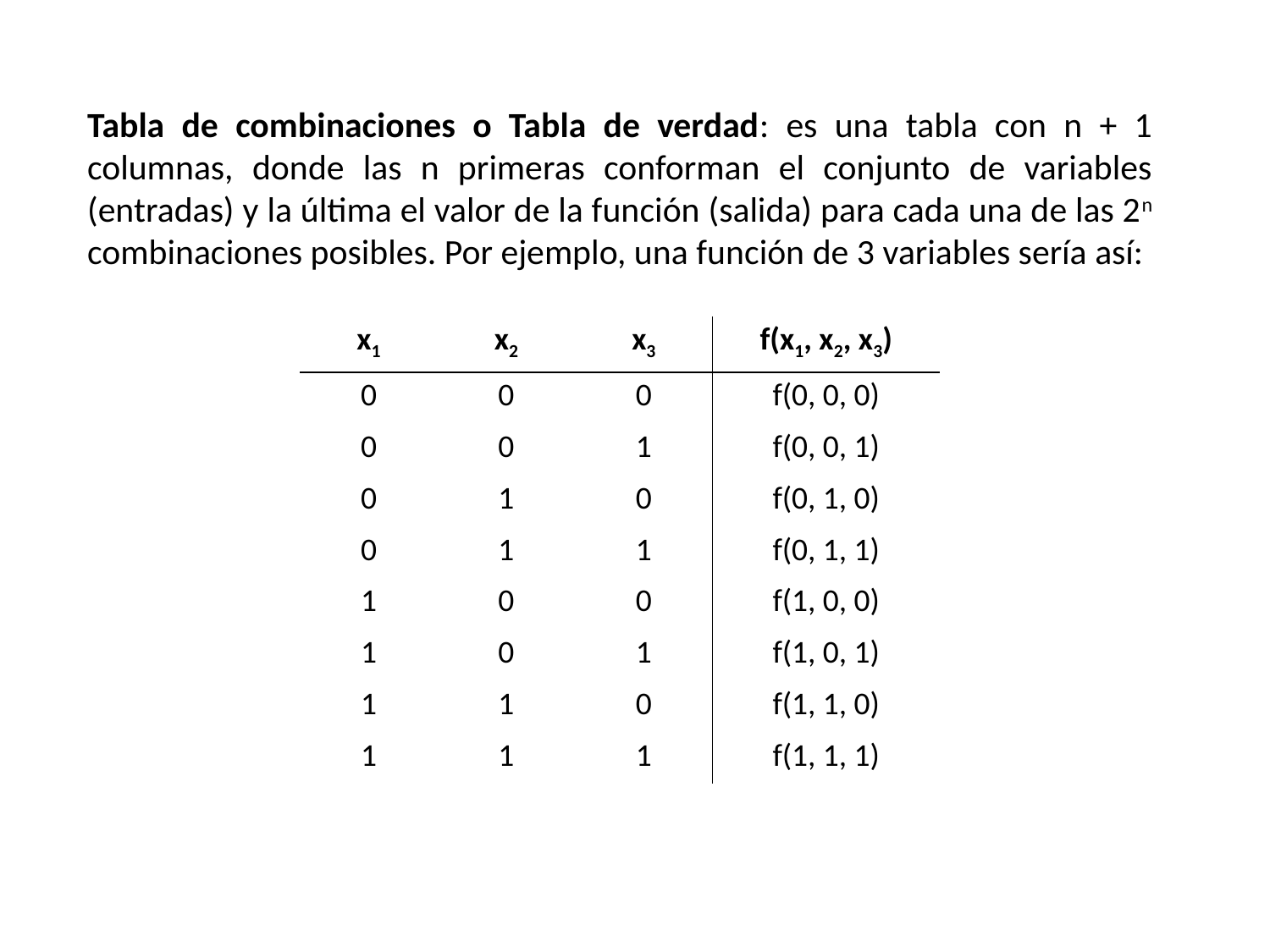

Tabla de combinaciones o Tabla de verdad: es una tabla con n + 1 columnas, donde las n primeras conforman el conjunto de variables (entradas) y la última el valor de la función (salida) para cada una de las 2n combinaciones posibles. Por ejemplo, una función de 3 variables sería así:
| x1 | x2 | x3 | f(x1, x2, x3) |
| --- | --- | --- | --- |
| 0 | 0 | 0 | f(0, 0, 0) |
| 0 | 0 | 1 | f(0, 0, 1) |
| 0 | 1 | 0 | f(0, 1, 0) |
| 0 | 1 | 1 | f(0, 1, 1) |
| 1 | 0 | 0 | f(1, 0, 0) |
| 1 | 0 | 1 | f(1, 0, 1) |
| 1 | 1 | 0 | f(1, 1, 0) |
| 1 | 1 | 1 | f(1, 1, 1) |